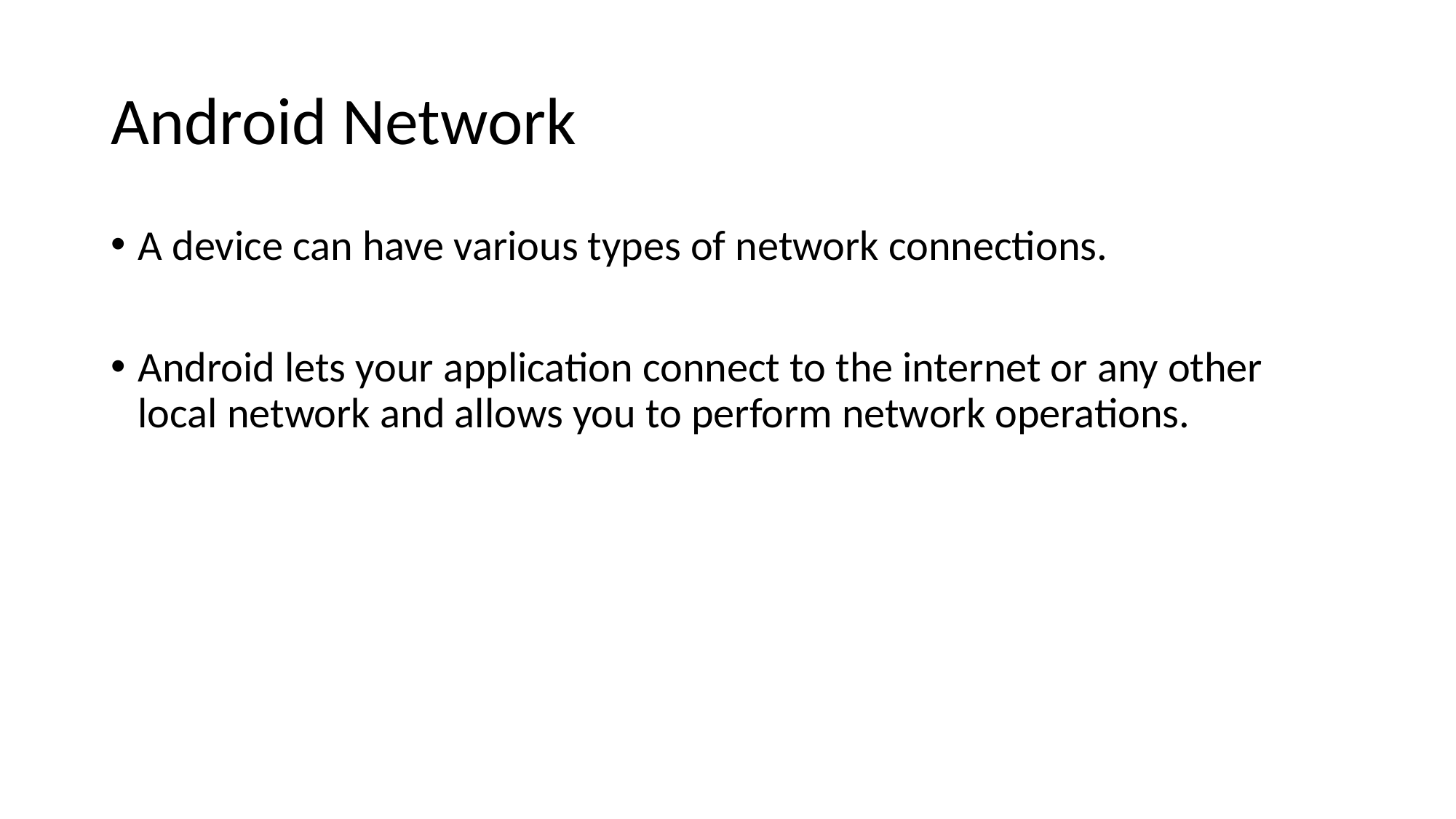

Android Network
A device can have various types of network connections.

Android lets your application connect to the internet or any other local network and allows you to perform network operations.